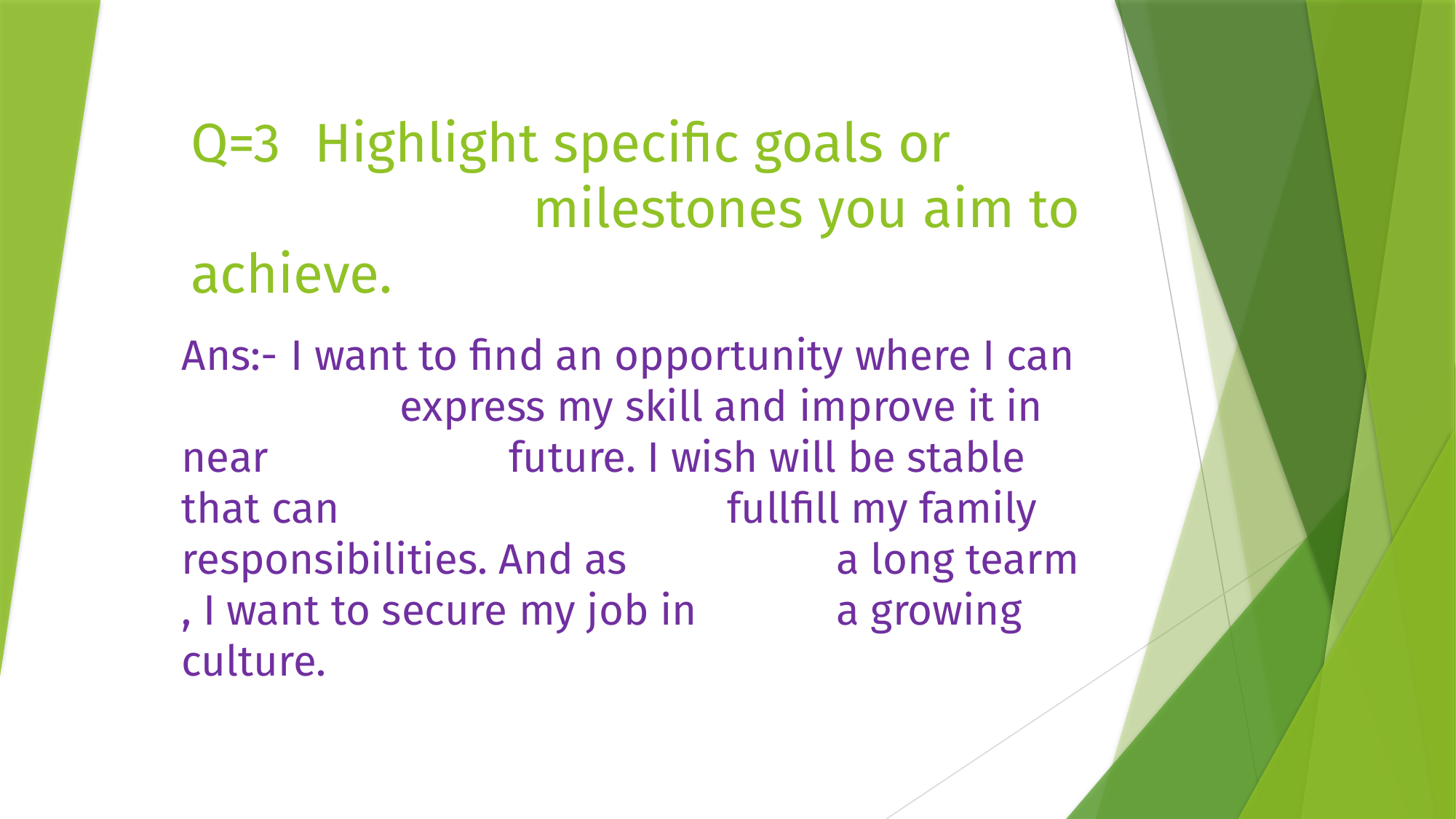

# Q=3	 Highlight specific goals or 				 milestones you aim to achieve.
Ans:-	I want to find an opportunity where I can 		express my skill and improve it in near 			future. I wish will be stable that can 				fullfill my family responsibilities. And as 		a long tearm , I want to secure my job in 		a growing culture.